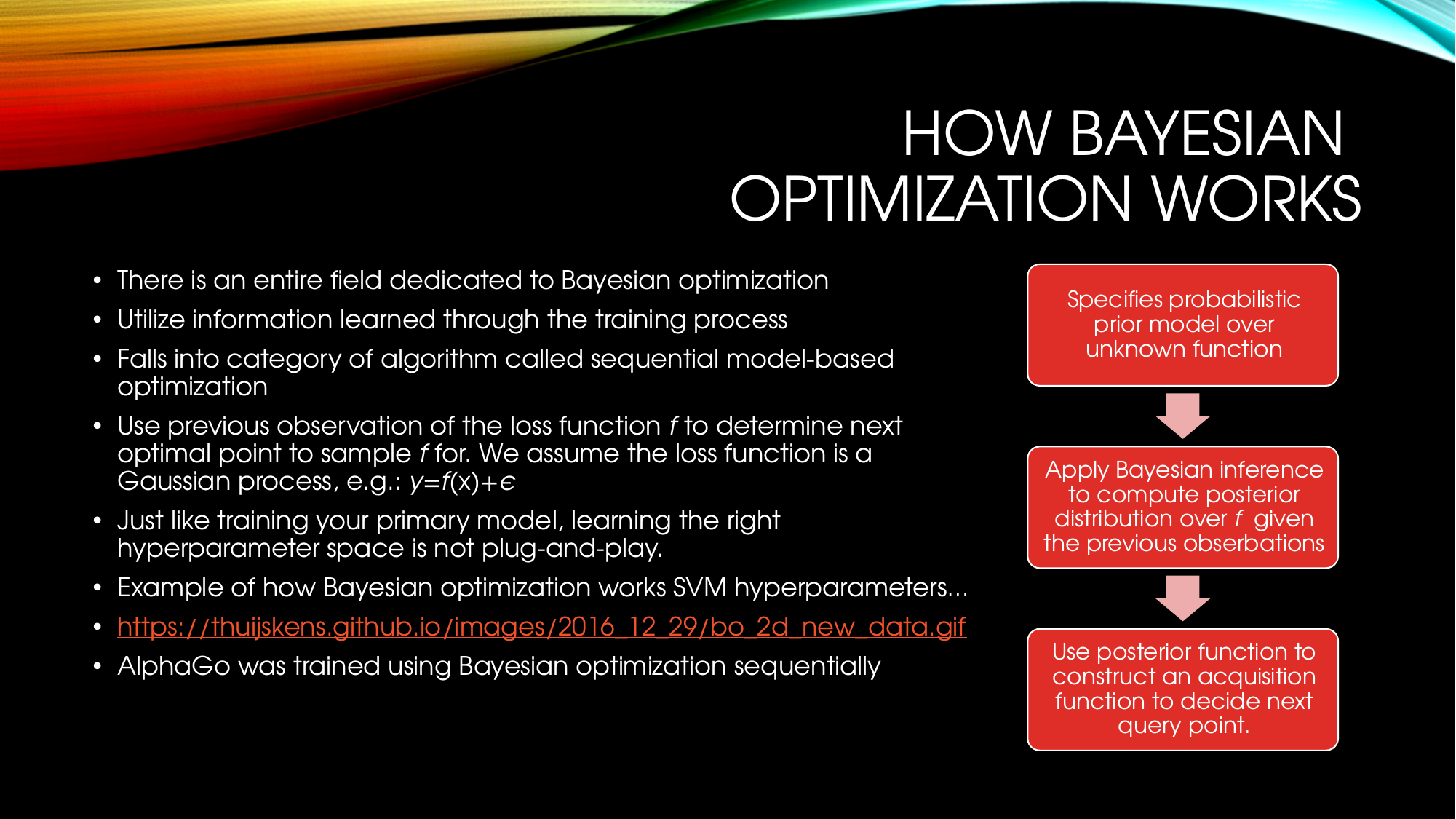

# How Bayesian optimization works
and applies Bayesian inference to compute a posterior distribution over f given
the previous observations fi; yigti
=1. This posterior distribution is in turn used to construct an
acquisition function to decide the next query point t+1. The acquisition function trades-off exploitation
and exploration
There is an entire field dedicated to Bayesian optimization
Utilize information learned through the training process
Falls into category of algorithm called sequential model-based optimization
Use previous observation of the loss function f to determine next optimal point to sample f for. We assume the loss function is a Gaussian process, e.g.: y=f(x)+ϵ
Just like training your primary model, learning the right hyperparameter space is not plug-and-play.
Example of how Bayesian optimization works SVM hyperparameters…
https://thuijskens.github.io/images/2016_12_29/bo_2d_new_data.gif
AlphaGo was trained using Bayesian optimization sequentially
Specifies probabilistic prior model over unknown function

Apply Bayesian inference to compute posterior distribution over f  given the previous obserbations

Use posterior function to construct an acquisition function to decide next query point.